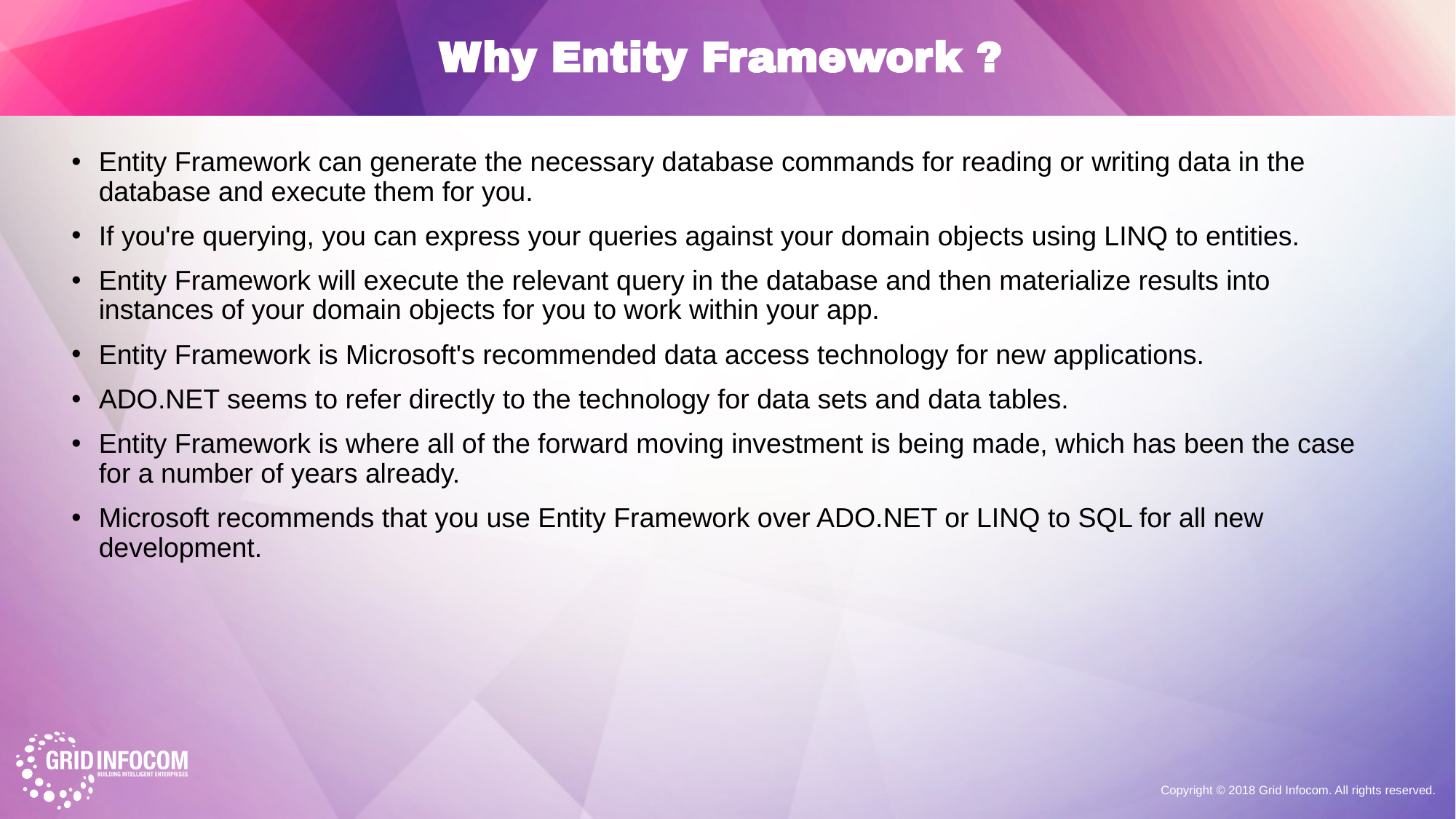

# Why Entity Framework ?
Entity Framework can generate the necessary database commands for reading or writing data in the database and execute them for you.
If you're querying, you can express your queries against your domain objects using LINQ to entities.
Entity Framework will execute the relevant query in the database and then materialize results into instances of your domain objects for you to work within your app.
Entity Framework is Microsoft's recommended data access technology for new applications.
ADO.NET seems to refer directly to the technology for data sets and data tables.
Entity Framework is where all of the forward moving investment is being made, which has been the case for a number of years already.
Microsoft recommends that you use Entity Framework over ADO.NET or LINQ to SQL for all new development.